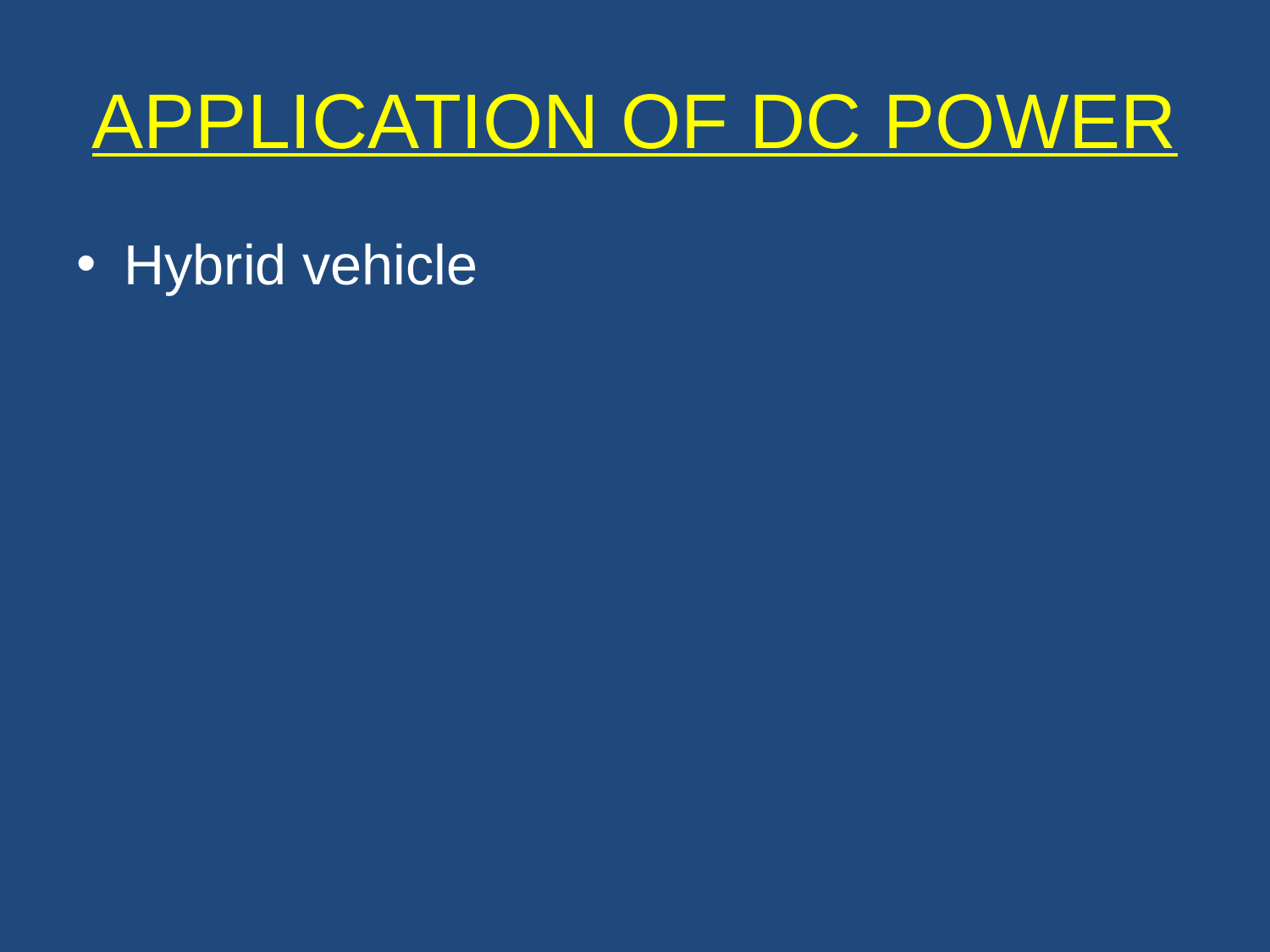

# APPLICATION OF DC POWER
Hybrid vehicle